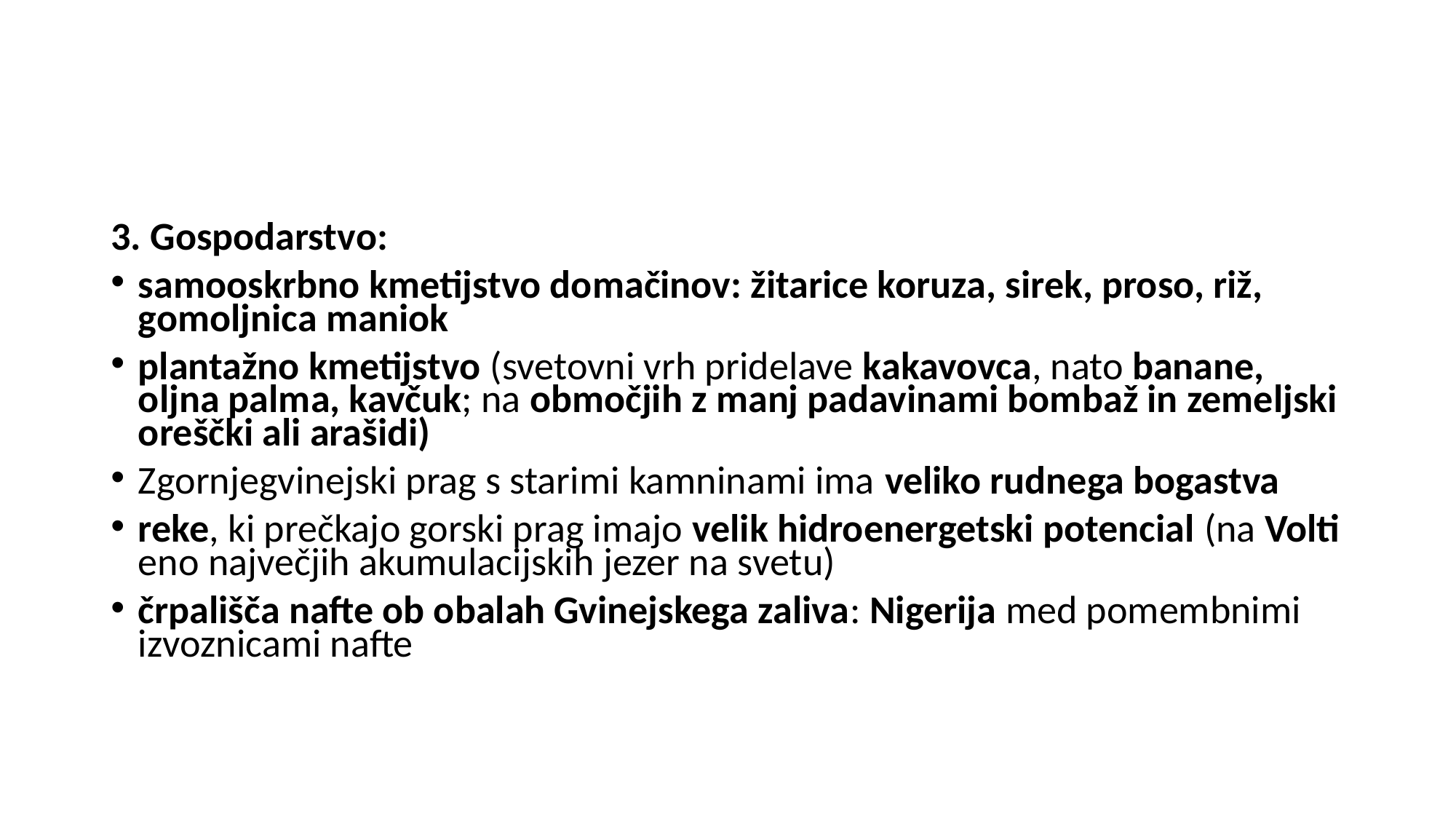

#
3. Gospodarstvo:
samooskrbno kmetijstvo domačinov: žitarice koruza, sirek, proso, riž, gomoljnica maniok
plantažno kmetijstvo (svetovni vrh pridelave kakavovca, nato banane, oljna palma, kavčuk; na območjih z manj padavinami bombaž in zemeljski oreščki ali arašidi)
Zgornjegvinejski prag s starimi kamninami ima veliko rudnega bogastva
reke, ki prečkajo gorski prag imajo velik hidroenergetski potencial (na Volti eno največjih akumulacijskih jezer na svetu)
črpališča nafte ob obalah Gvinejskega zaliva: Nigerija med pomembnimi izvoznicami nafte